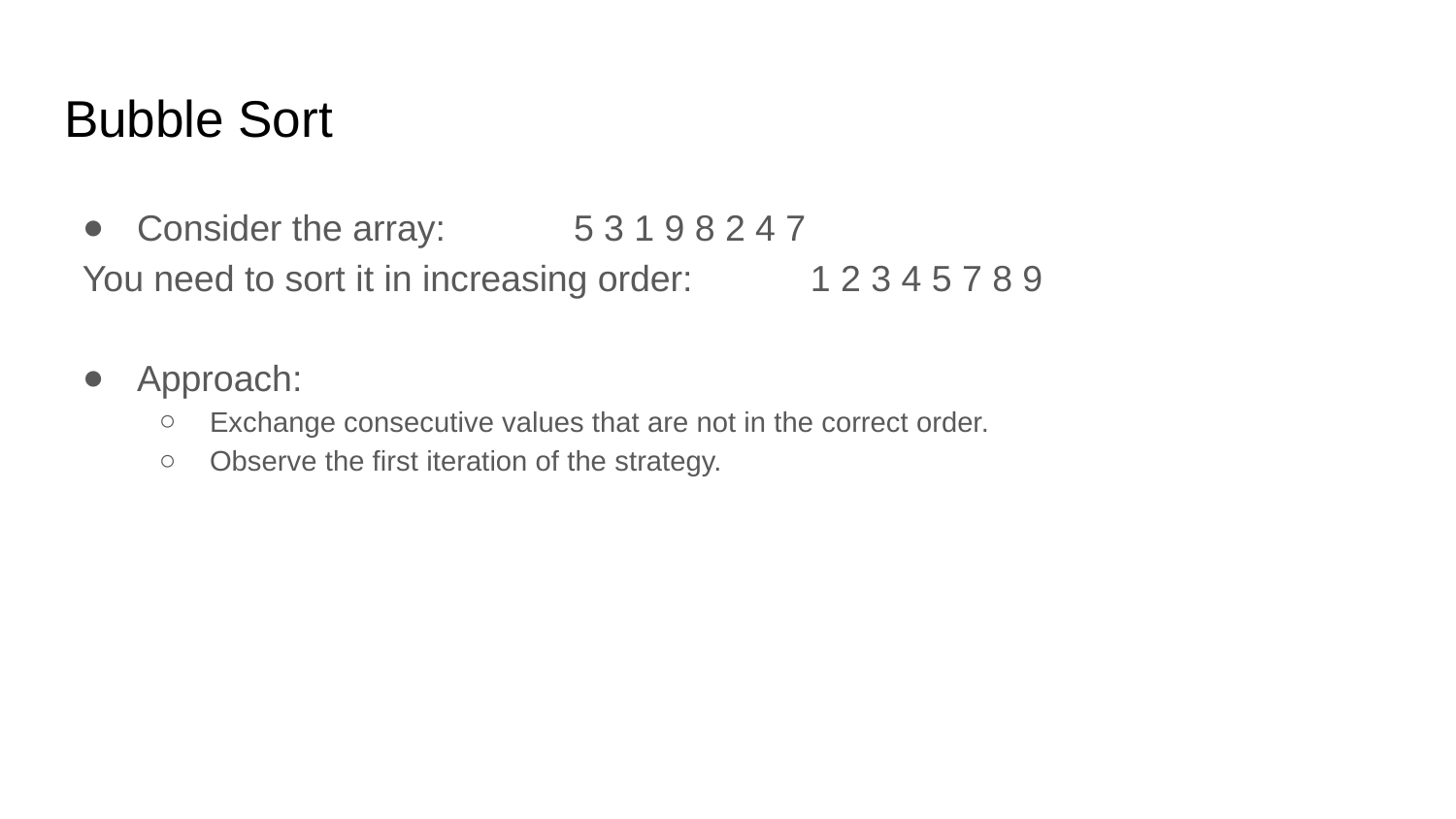

# Bubble Sort
Consider the array:	5 3 1 9 8 2 4 7
You need to sort it in increasing order:	1 2 3 4 5 7 8 9

Approach:
Exchange consecutive values that are not in the correct order.
Observe the first iteration of the strategy.